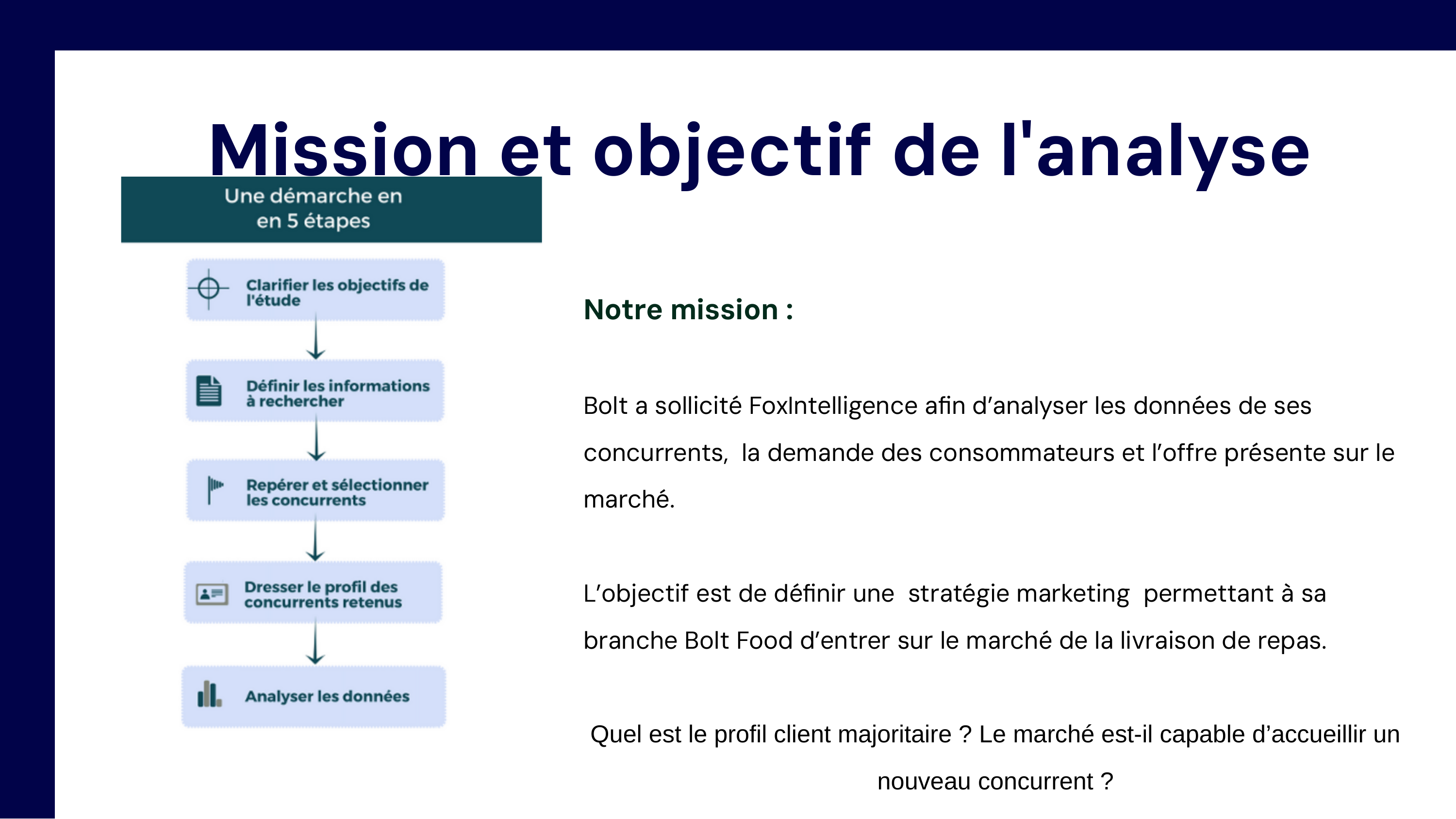

Mission et objectif de l'analyse

Notre mission :

Bolt a sollicité FoxIntelligence afin d’analyser les données de ses concurrents,  la demande des consommateurs et l’offre présente sur le marché.

L’objectif est de définir une  stratégie marketing  permettant à sa branche Bolt Food d’entrer sur le marché de la livraison de repas.

Quel est le profil client majoritaire ? Le marché est-il capable d’accueillir un nouveau concurrent ?